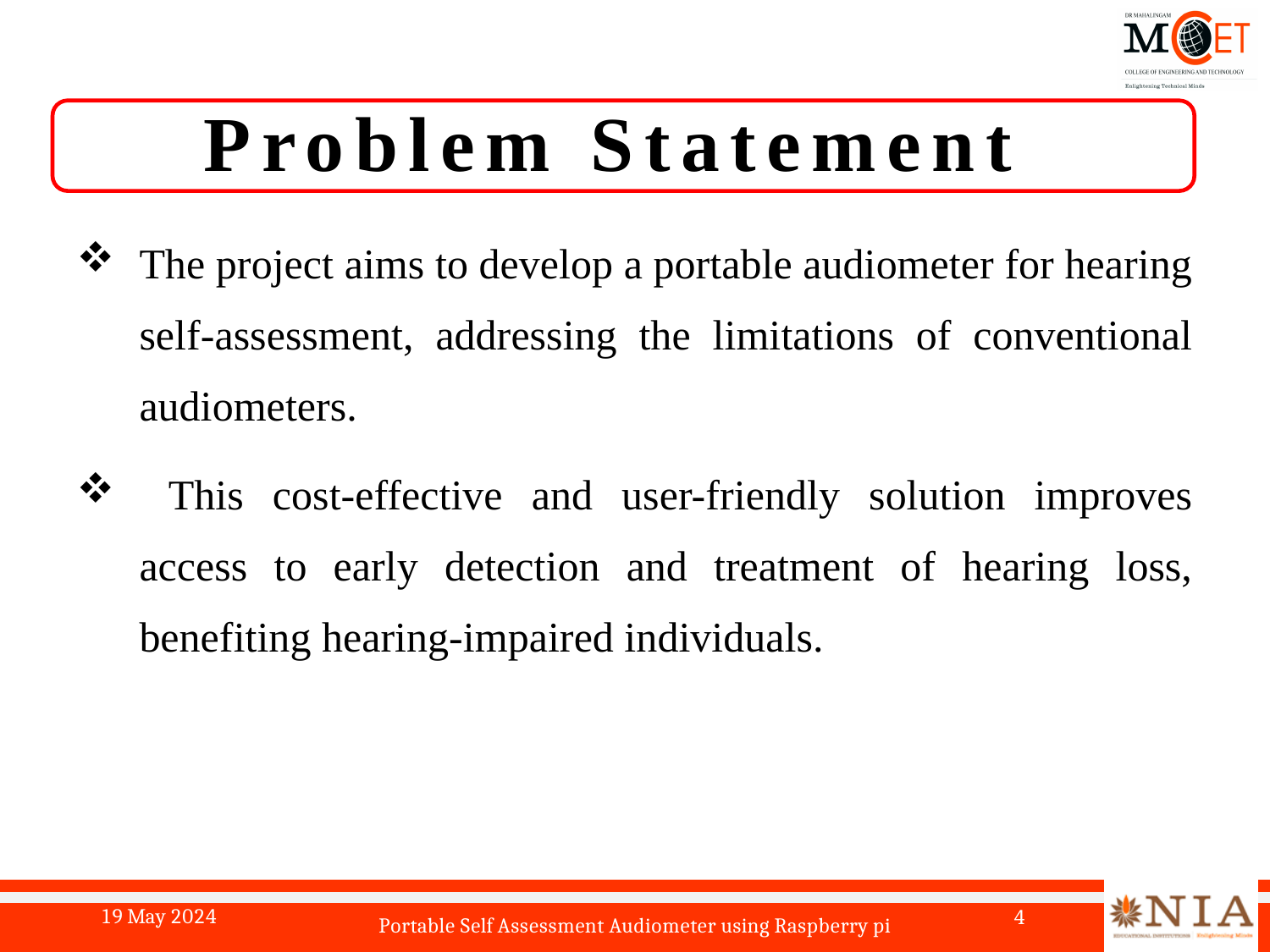

# Problem Statement

The project aims to develop a portable audiometer for hearing self-assessment, addressing the limitations of conventional audiometers.
 This cost-effective and user-friendly solution improves access to early detection and treatment of hearing loss, benefiting hearing-impaired individuals.
19 May 2024
Portable Self Assessment Audiometer using Raspberry pi
4